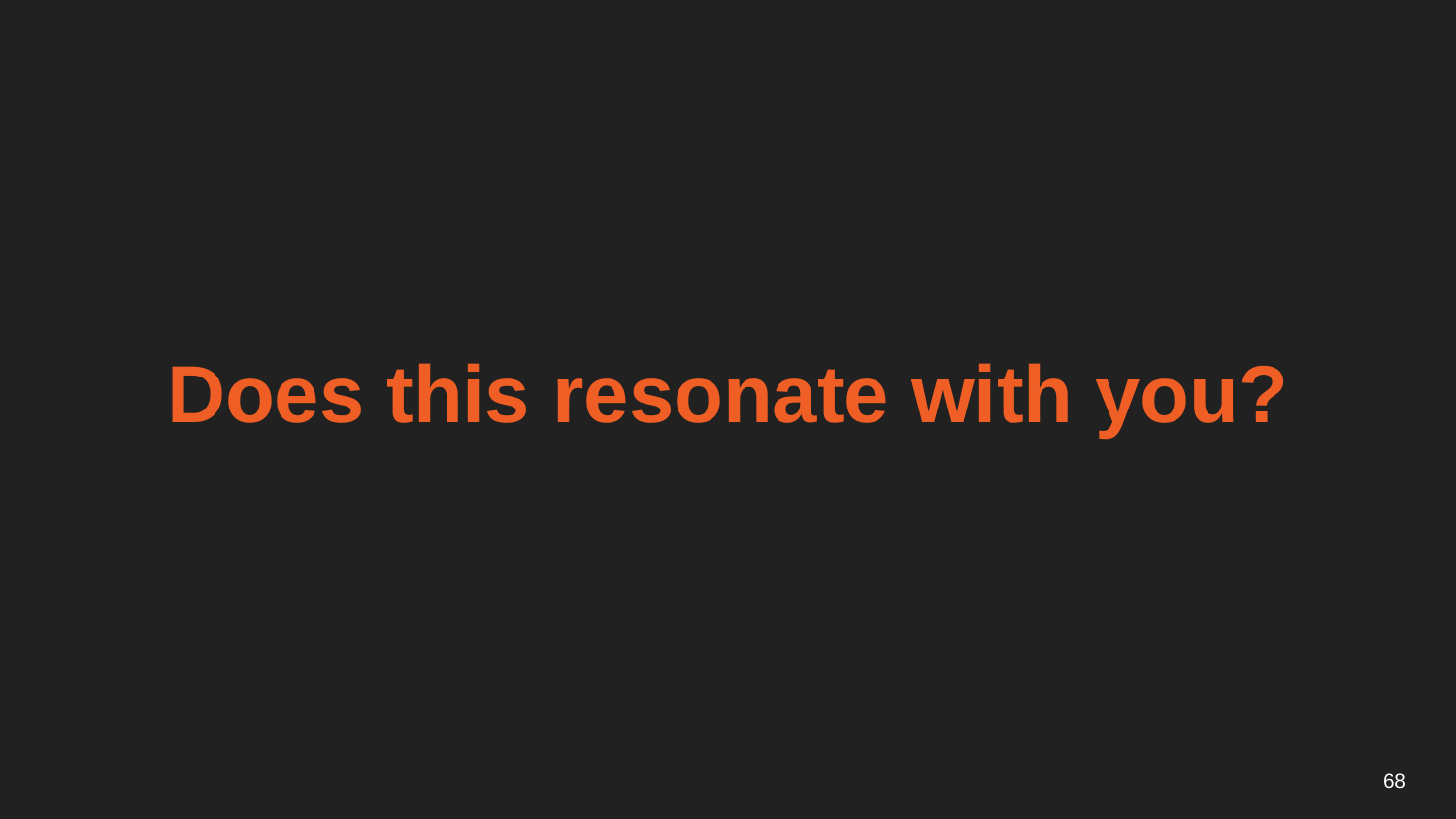

# Does this resonate with you?
68